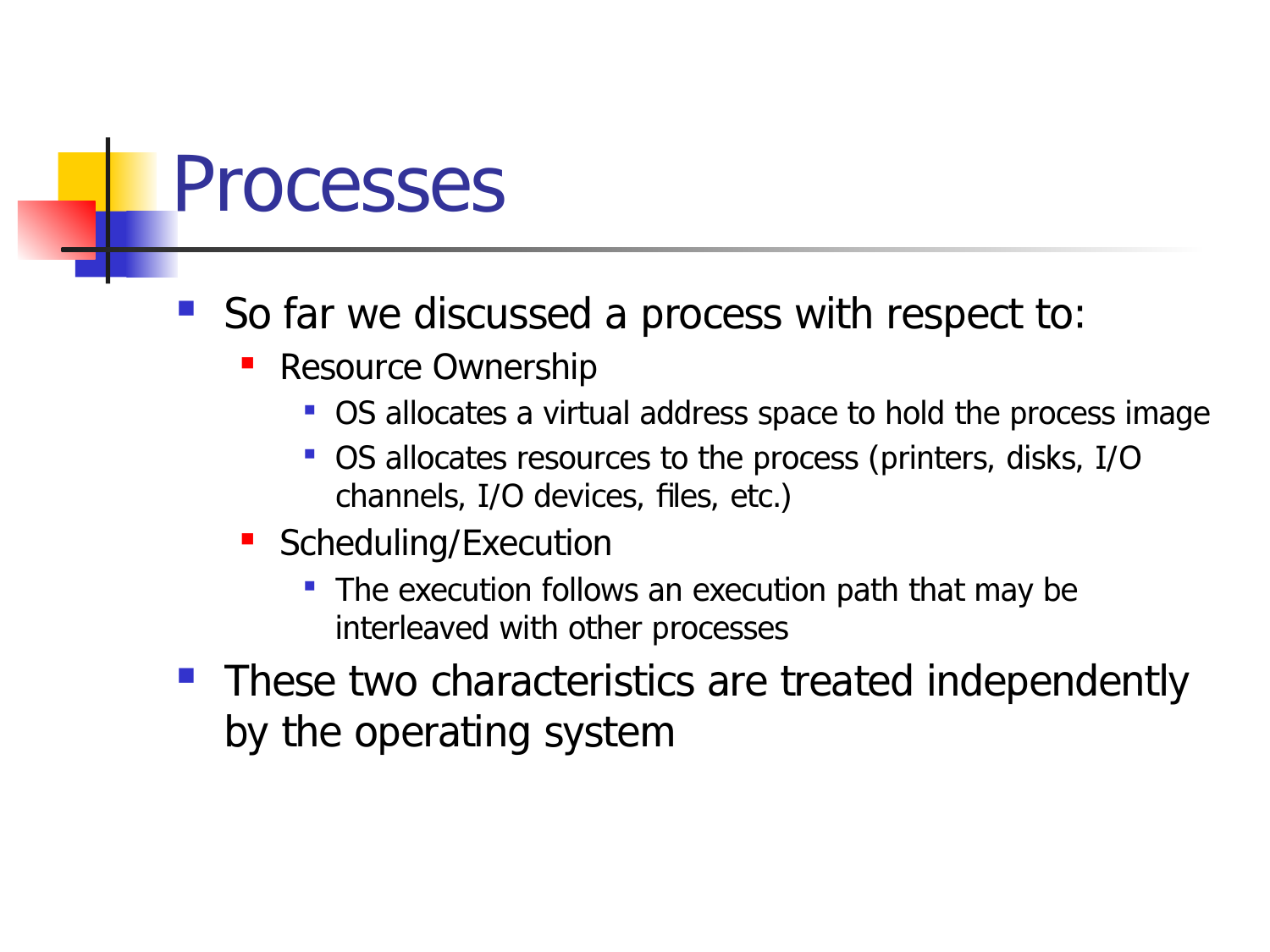

# Processes
So far we discussed a process with respect to:
Resource Ownership
OS allocates a virtual address space to hold the process image
OS allocates resources to the process (printers, disks, I/O channels, I/O devices, files, etc.)
Scheduling/Execution
The execution follows an execution path that may be interleaved with other processes
These two characteristics are treated independently by the operating system